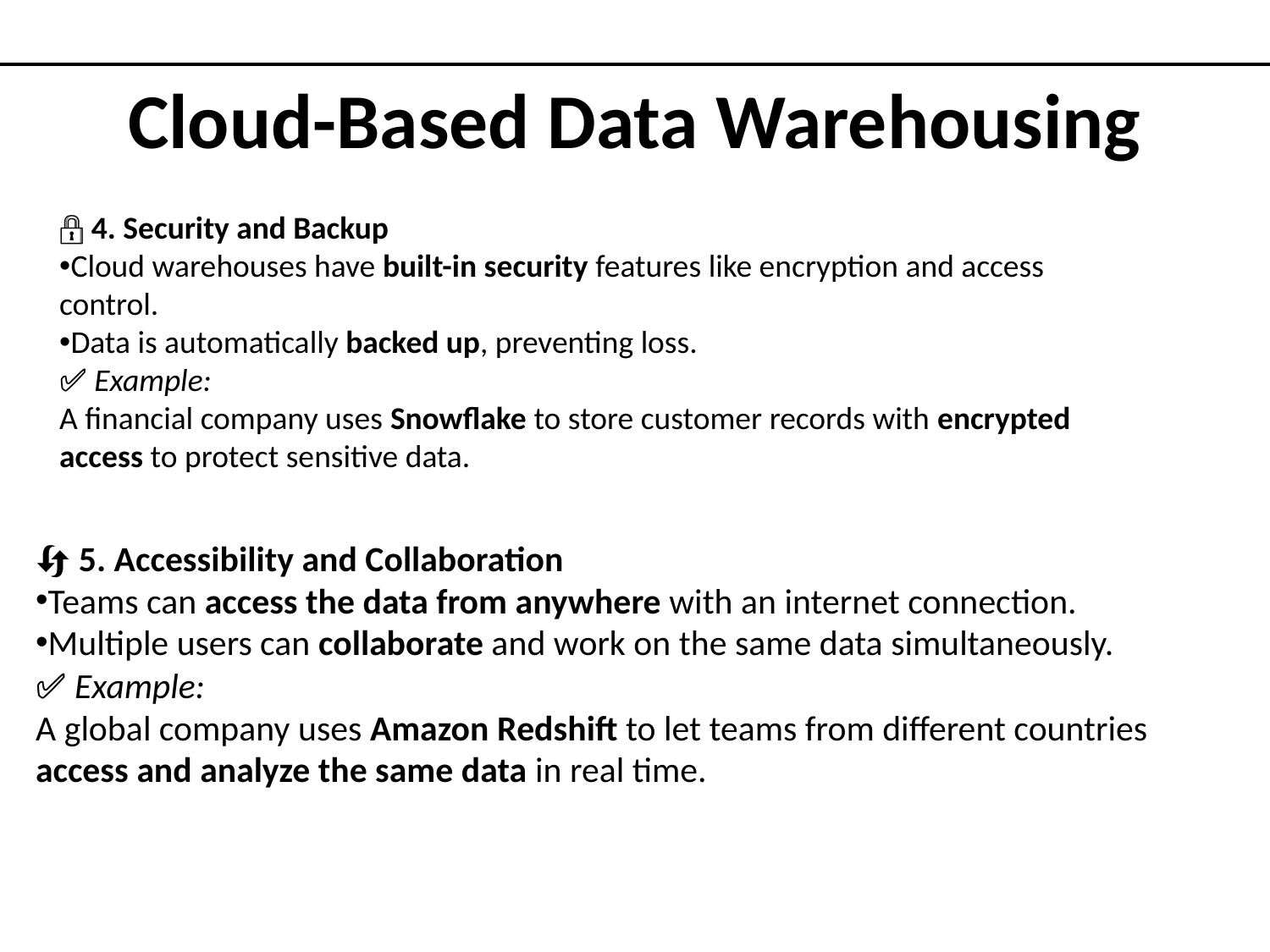

# Cloud-Based Data Warehousing

🔒 4. Security and Backup
Cloud warehouses have built-in security features like encryption and access control.
Data is automatically backed up, preventing loss.
✅ Example:
A financial company uses Snowflake to store customer records with encrypted access to protect sensitive data.

🔄 5. Accessibility and Collaboration
Teams can access the data from anywhere with an internet connection.
Multiple users can collaborate and work on the same data simultaneously.
✅ Example:
A global company uses Amazon Redshift to let teams from different countries access and analyze the same data in real time.